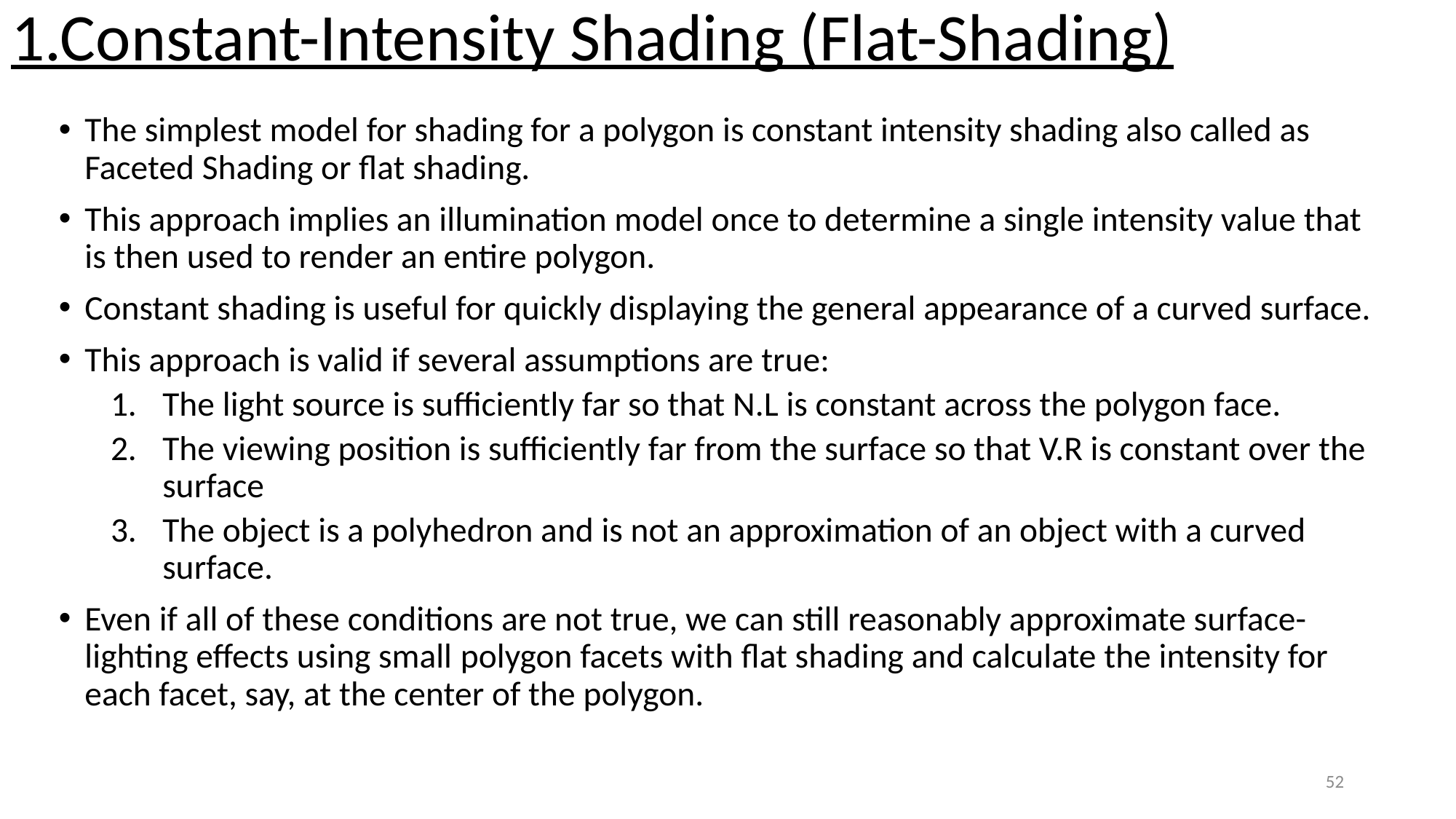

# 1.Constant-Intensity Shading (Flat-Shading)
The simplest model for shading for a polygon is constant intensity shading also called as Faceted Shading or flat shading.
This approach implies an illumination model once to determine a single intensity value that is then used to render an entire polygon.
Constant shading is useful for quickly displaying the general appearance of a curved surface.
This approach is valid if several assumptions are true:
The light source is sufficiently far so that N.L is constant across the polygon face.
The viewing position is sufficiently far from the surface so that V.R is constant over the surface
The object is a polyhedron and is not an approximation of an object with a curved surface.
Even if all of these conditions are not true, we can still reasonably approximate surface-lighting effects using small polygon facets with flat shading and calculate the intensity for each facet, say, at the center of the polygon.

52